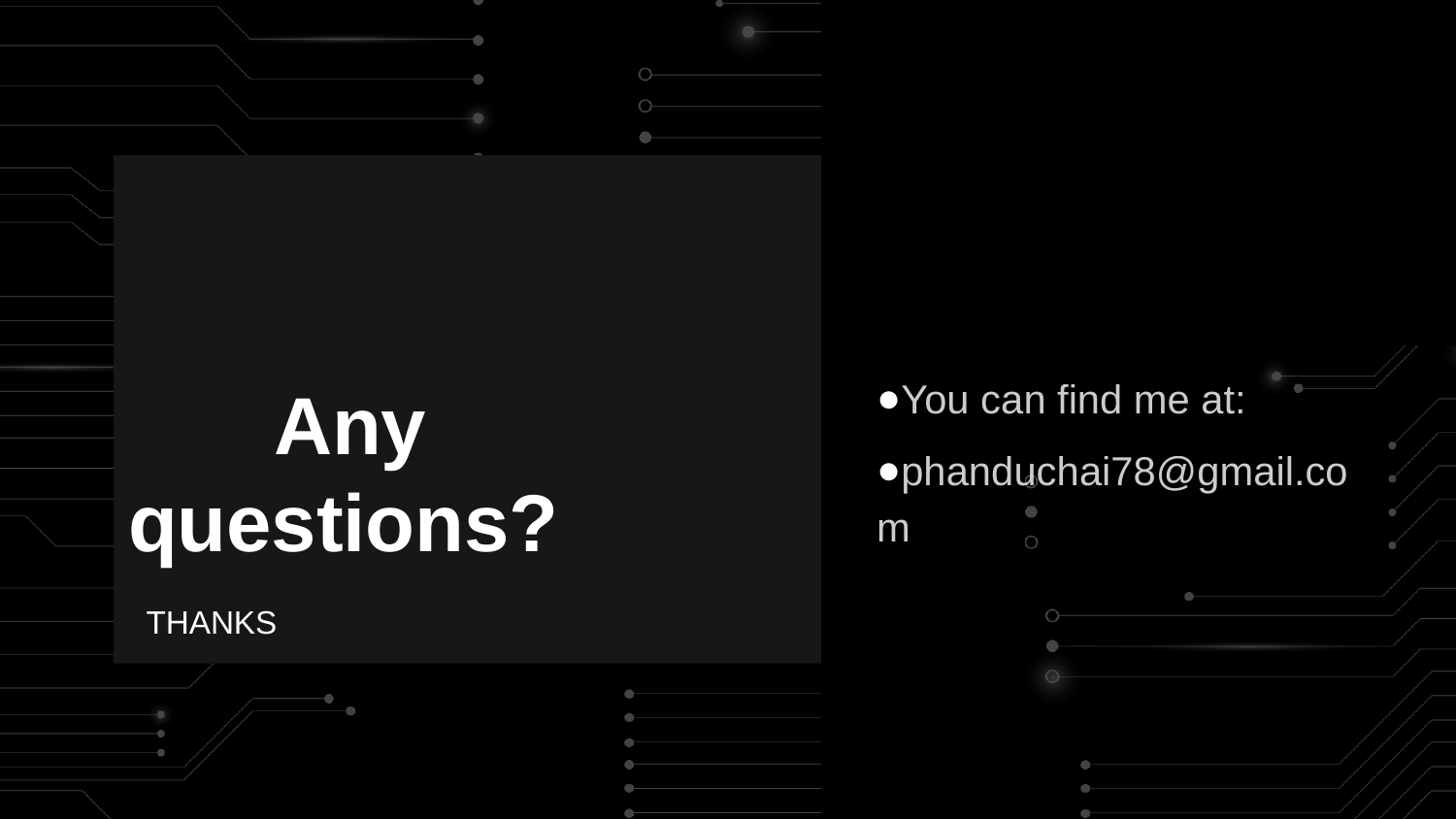

You can find me at:
phanduchai78@gmail.com
	Any questions?
THANKS